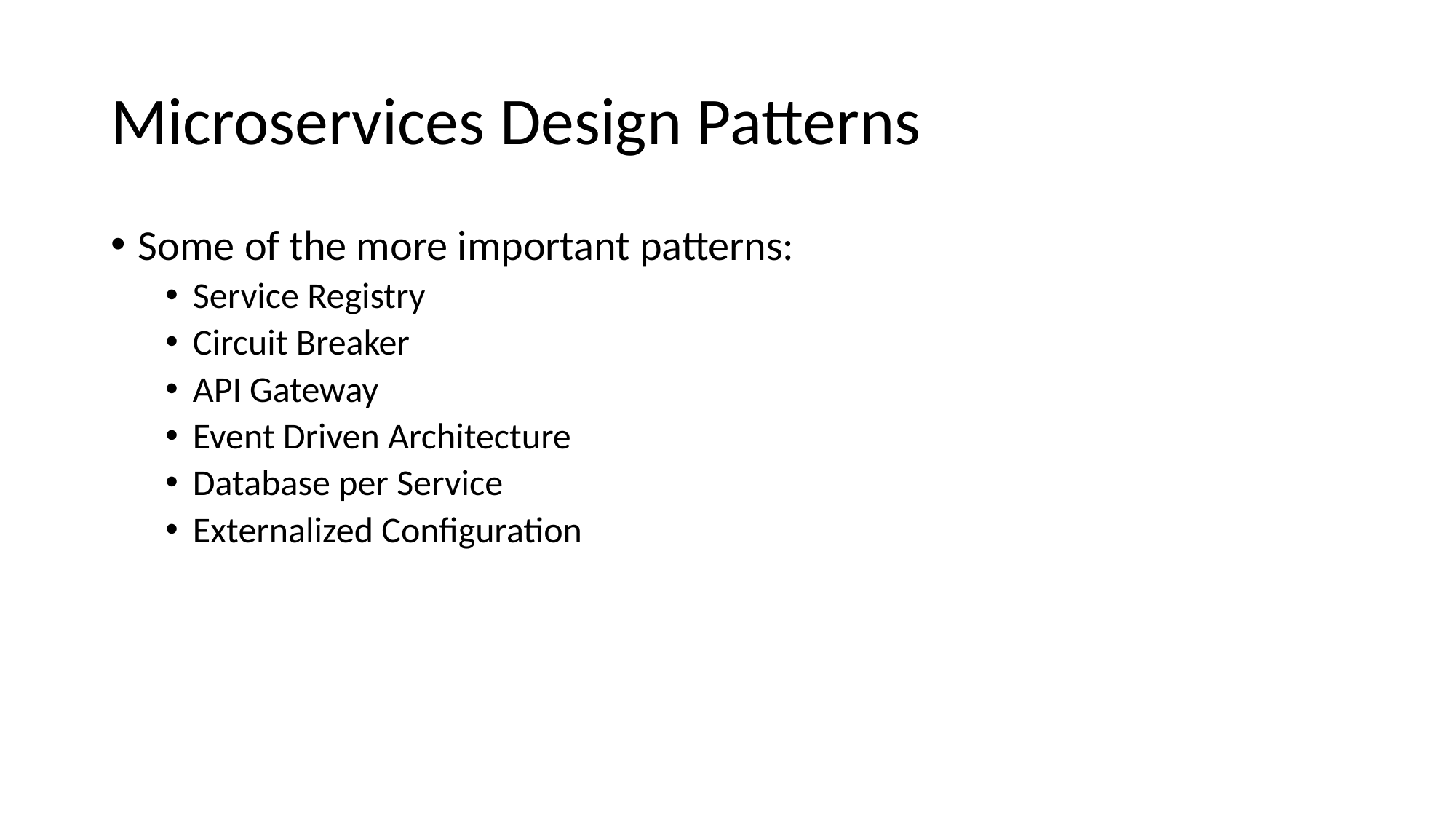

# Microservices Design Patterns
Some of the more important patterns:
Service Registry
Circuit Breaker
API Gateway
Event Driven Architecture
Database per Service
Externalized Configuration